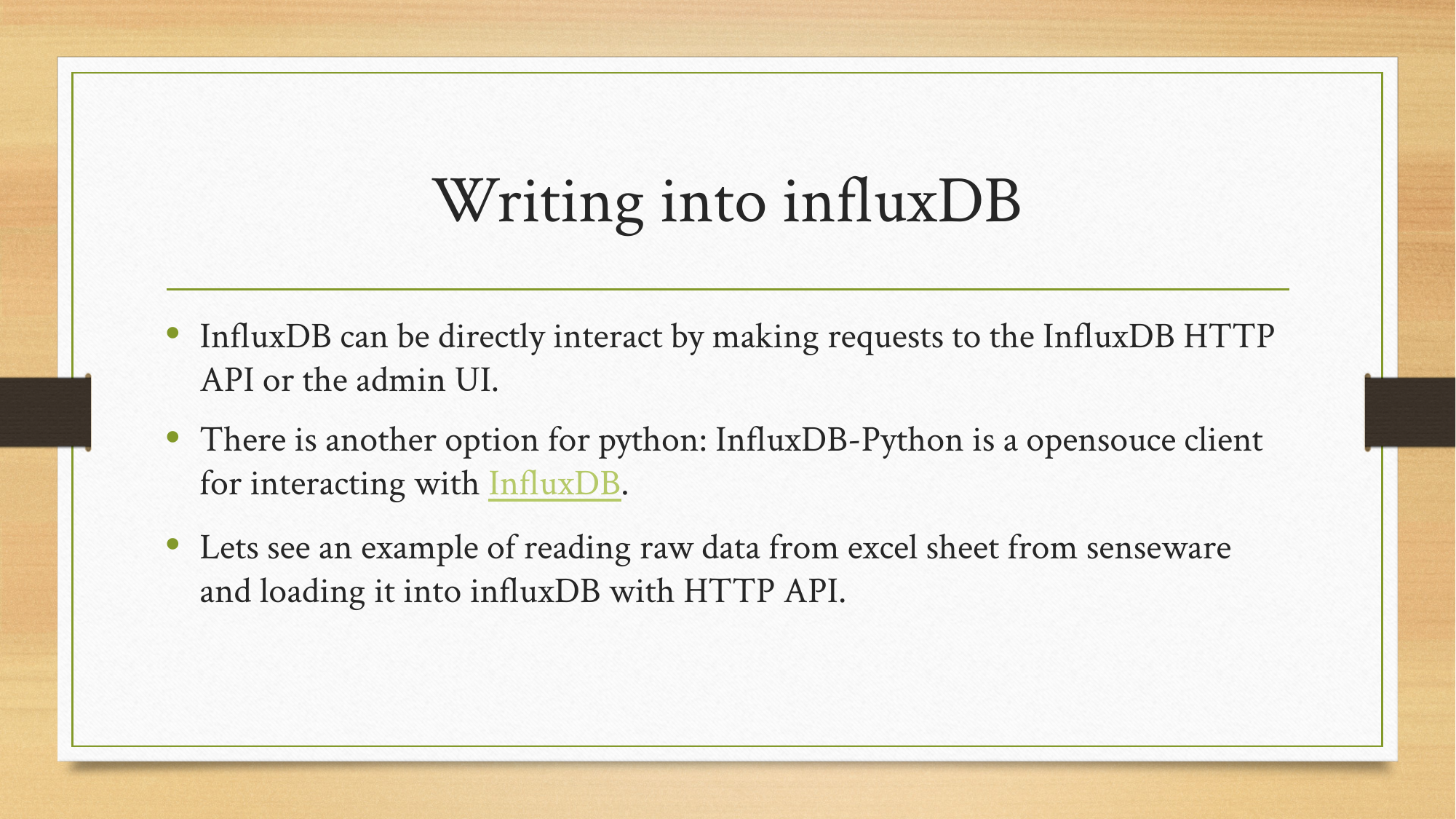

# Writing into influxDB
InfluxDB can be directly interact by making requests to the InfluxDB HTTP API or the admin UI.
There is another option for python: InfluxDB-Python is a opensouce client for interacting with InfluxDB.
Lets see an example of reading raw data from excel sheet from senseware and loading it into influxDB with HTTP API.